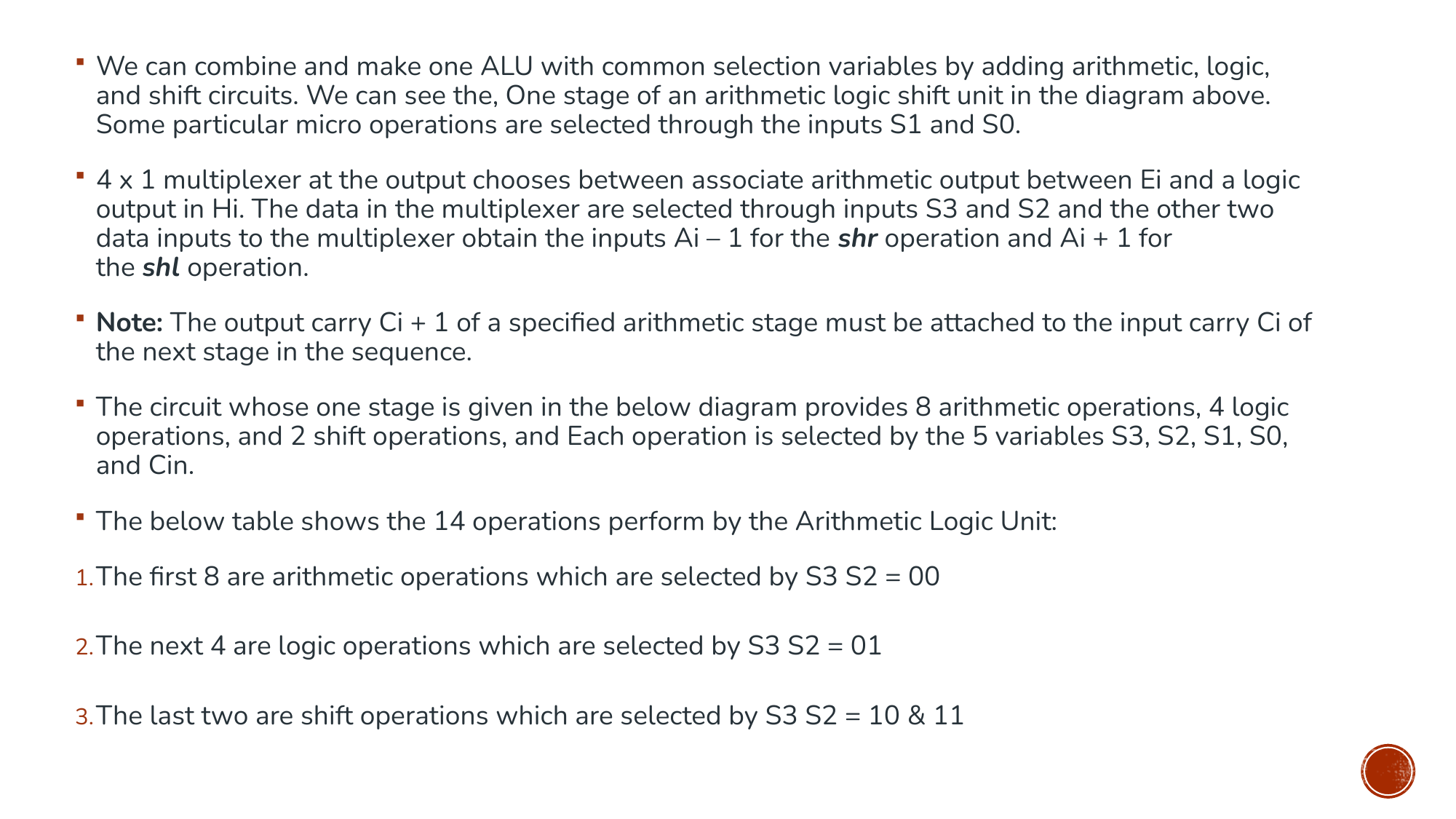

We can combine and make one ALU with common selection variables by adding arithmetic, logic, and shift circuits. We can see the, One stage of an arithmetic logic shift unit in the diagram above. Some particular micro operations are selected through the inputs S1 and S0.
4 x 1 multiplexer at the output chooses between associate arithmetic output between Ei and a logic output in Hi. The data in the multiplexer are selected through inputs S3 and S2 and the other two data inputs to the multiplexer obtain the inputs Ai – 1 for the shr operation and Ai + 1 for the shl operation.
Note: The output carry Ci + 1 of a specified arithmetic stage must be attached to the input carry Ci of the next stage in the sequence.
The circuit whose one stage is given in the below diagram provides 8 arithmetic operations, 4 logic operations, and 2 shift operations, and Each operation is selected by the 5 variables S3, S2, S1, S0, and Cin.
The below table shows the 14 operations perform by the Arithmetic Logic Unit:
The first 8 are arithmetic operations which are selected by S3 S2 = 00
The next 4 are logic operations which are selected by S3 S2 = 01
The last two are shift operations which are selected by S3 S2 = 10 & 11